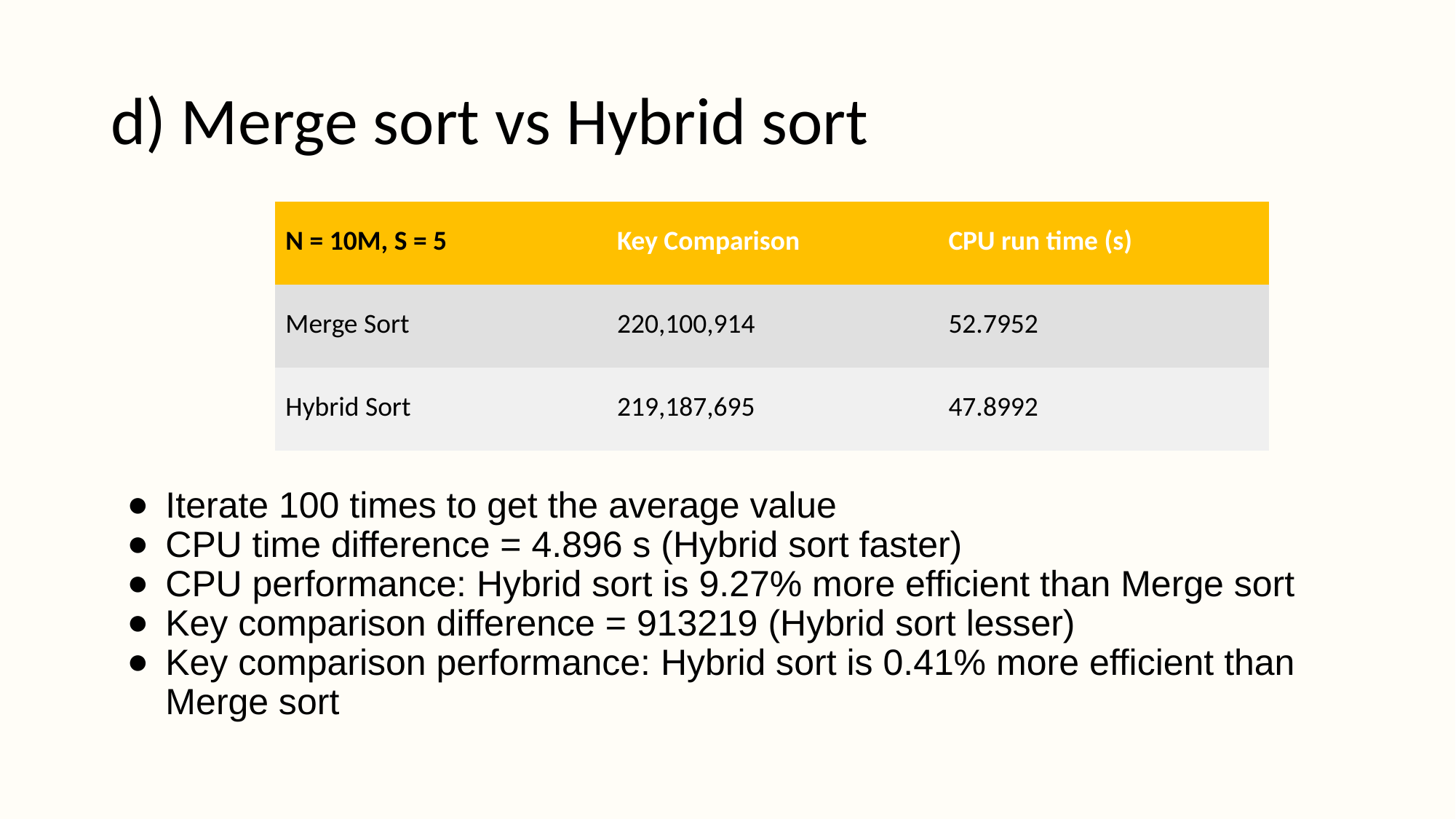

# d) Merge sort vs Hybrid sort
| N = 10M, S = 5 | Key Comparison | CPU run time (s) |
| --- | --- | --- |
| Merge Sort | 220,100,914 | 52.7952 |
| Hybrid Sort | 219,187,695 | 47.8992 |
Iterate 100 times to get the average value
CPU time difference = 4.896 s (Hybrid sort faster)
CPU performance: Hybrid sort is 9.27% more efficient than Merge sort
Key comparison difference = 913219 (Hybrid sort lesser)
Key comparison performance: Hybrid sort is 0.41% more efficient than Merge sort